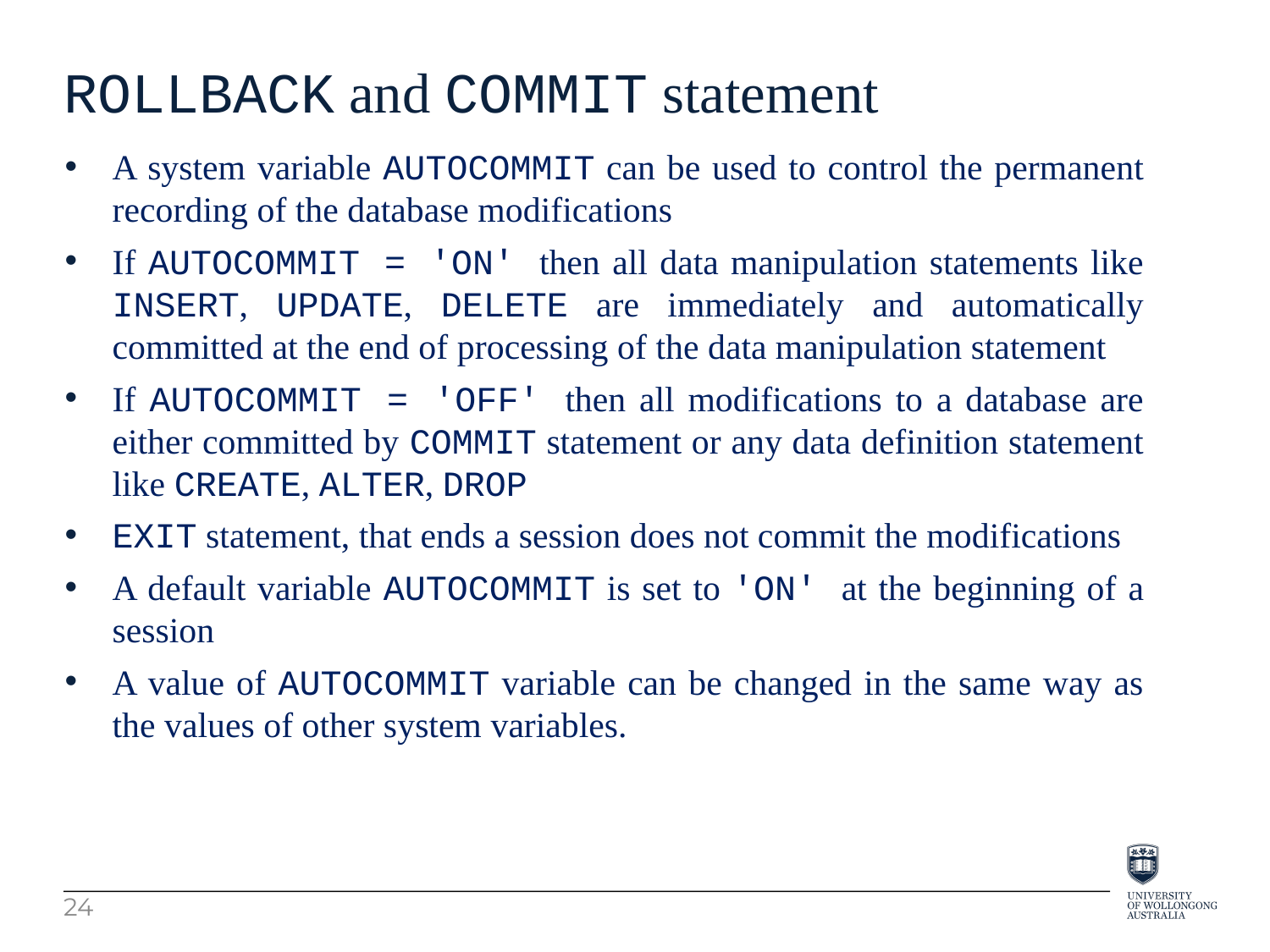

ROLLBACK and COMMIT statement
A system variable AUTOCOMMIT can be used to control the permanent recording of the database modifications
If AUTOCOMMIT = 'ON' then all data manipulation statements like INSERT, UPDATE, DELETE are immediately and automatically committed at the end of processing of the data manipulation statement
If AUTOCOMMIT = 'OFF' then all modifications to a database are either committed by COMMIT statement or any data definition statement like CREATE, ALTER, DROP
EXIT statement, that ends a session does not commit the modifications
A default variable AUTOCOMMIT is set to 'ON' at the beginning of a session
A value of AUTOCOMMIT variable can be changed in the same way as the values of other system variables.
24